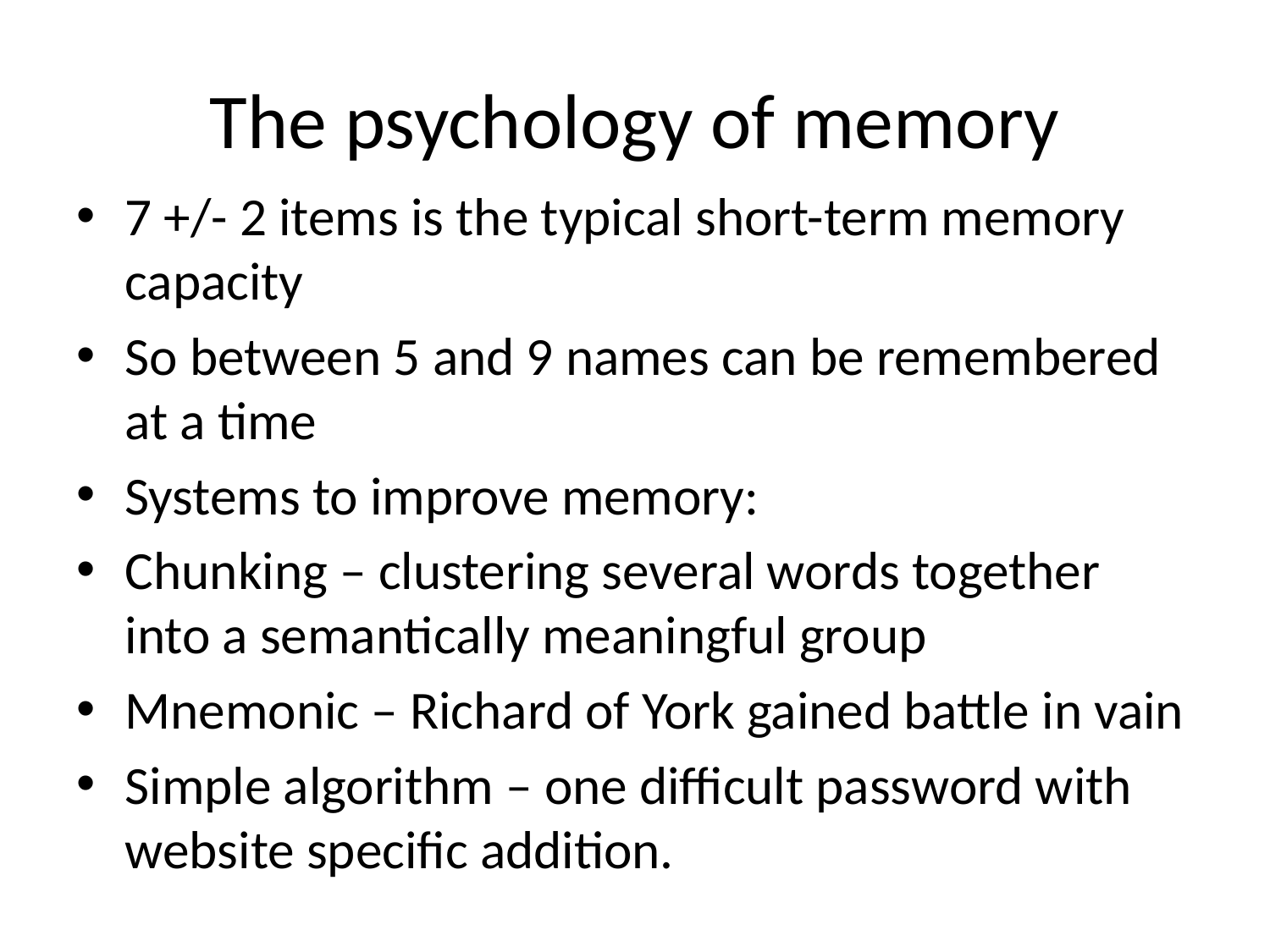

# The psychology of memory
7 +/- 2 items is the typical short-term memory capacity
So between 5 and 9 names can be remembered at a time
Systems to improve memory:
Chunking – clustering several words together into a semantically meaningful group
Mnemonic – Richard of York gained battle in vain
Simple algorithm – one difficult password with website specific addition.